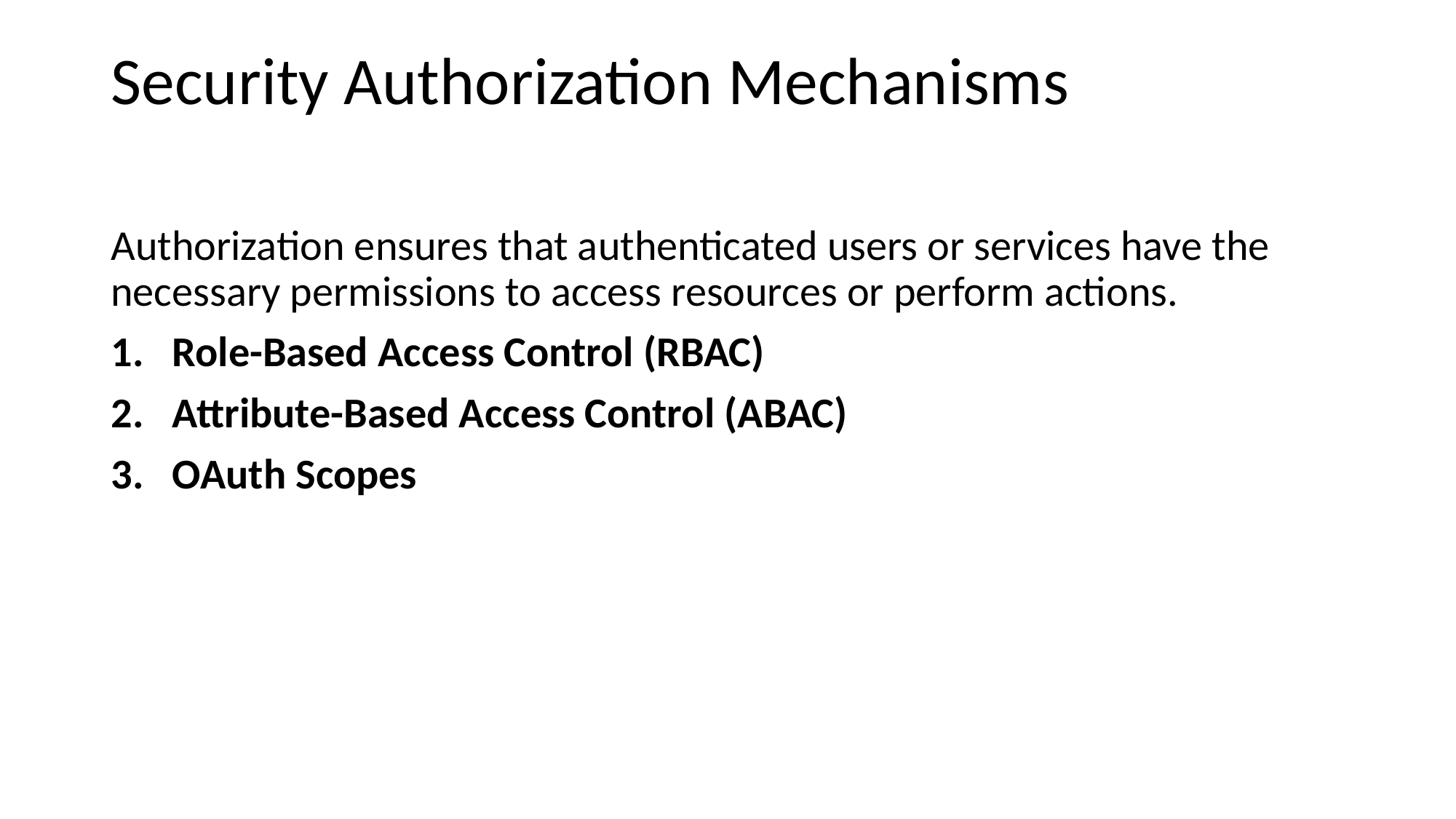

# Security Authorization Mechanisms
Authorization ensures that authenticated users or services have the necessary permissions to access resources or perform actions.
Role-Based Access Control (RBAC)
Attribute-Based Access Control (ABAC)
OAuth Scopes